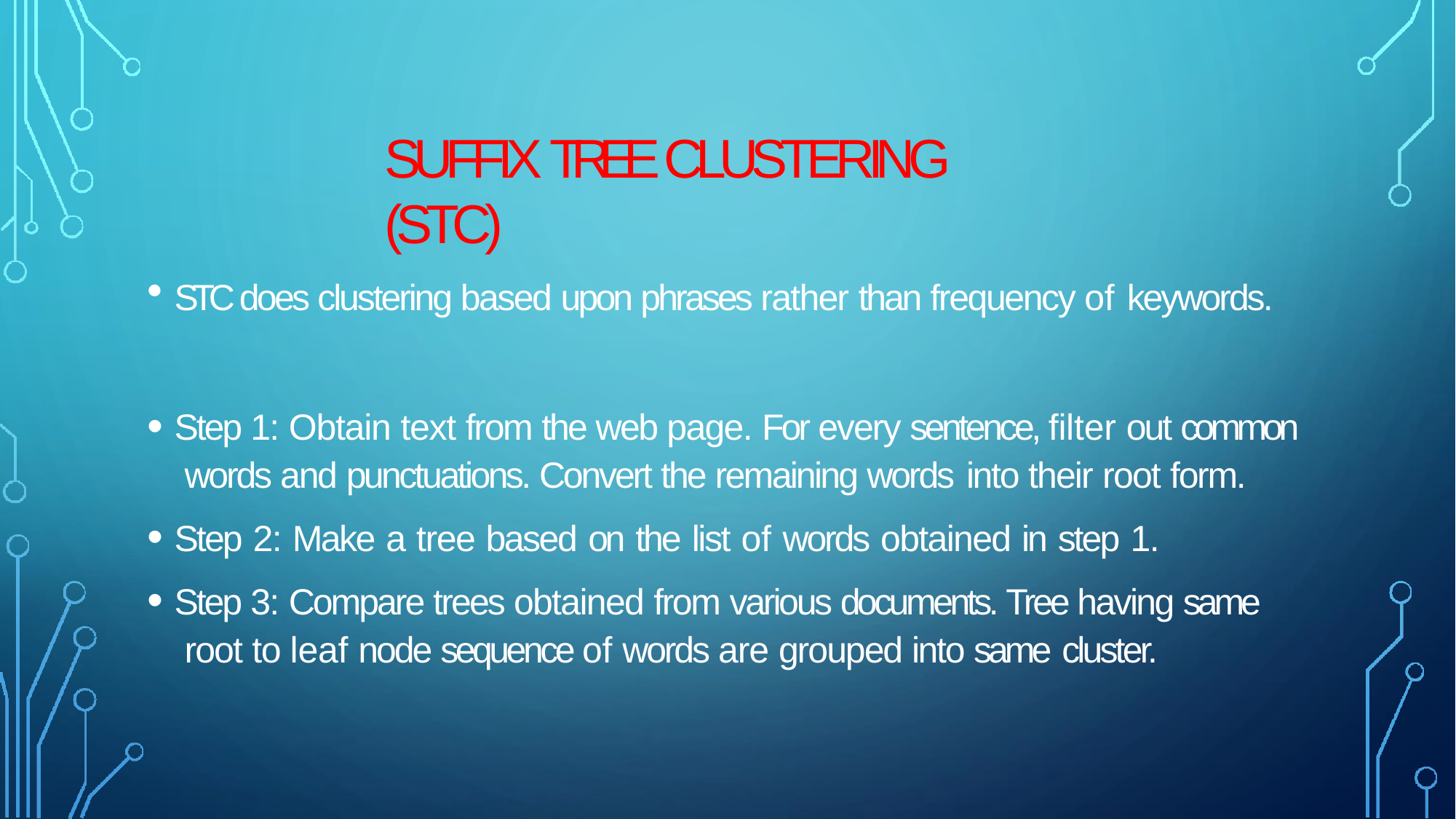

# SUFFIX TREE CLUSTERING (STC)
STC does clustering based upon phrases rather than frequency of keywords.

Step 1: Obtain text from the web page. For every sentence, filter out common  words and punctuations. Convert the remaining words into their root form.
Step 2: Make a tree based on the list of words obtained in step 1.
Step 3: Compare trees obtained from various documents. Tree having same  root to leaf node sequence of words are grouped into same cluster.